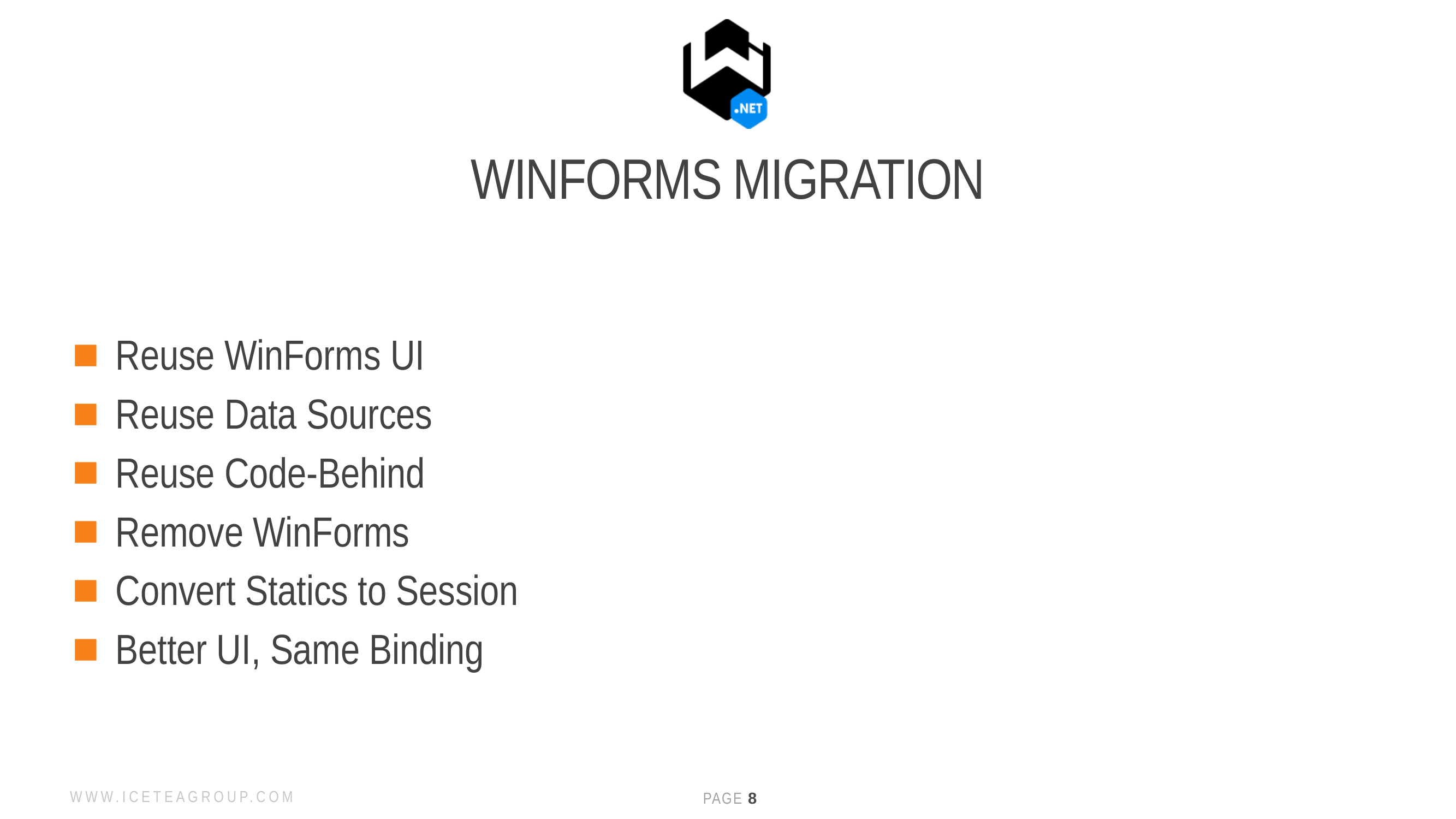

# WINFORMS MIGRATION
Reuse WinForms UI
Reuse Data Sources
Reuse Code-Behind
Remove WinForms
Convert Statics to Session
Better UI, Same Binding